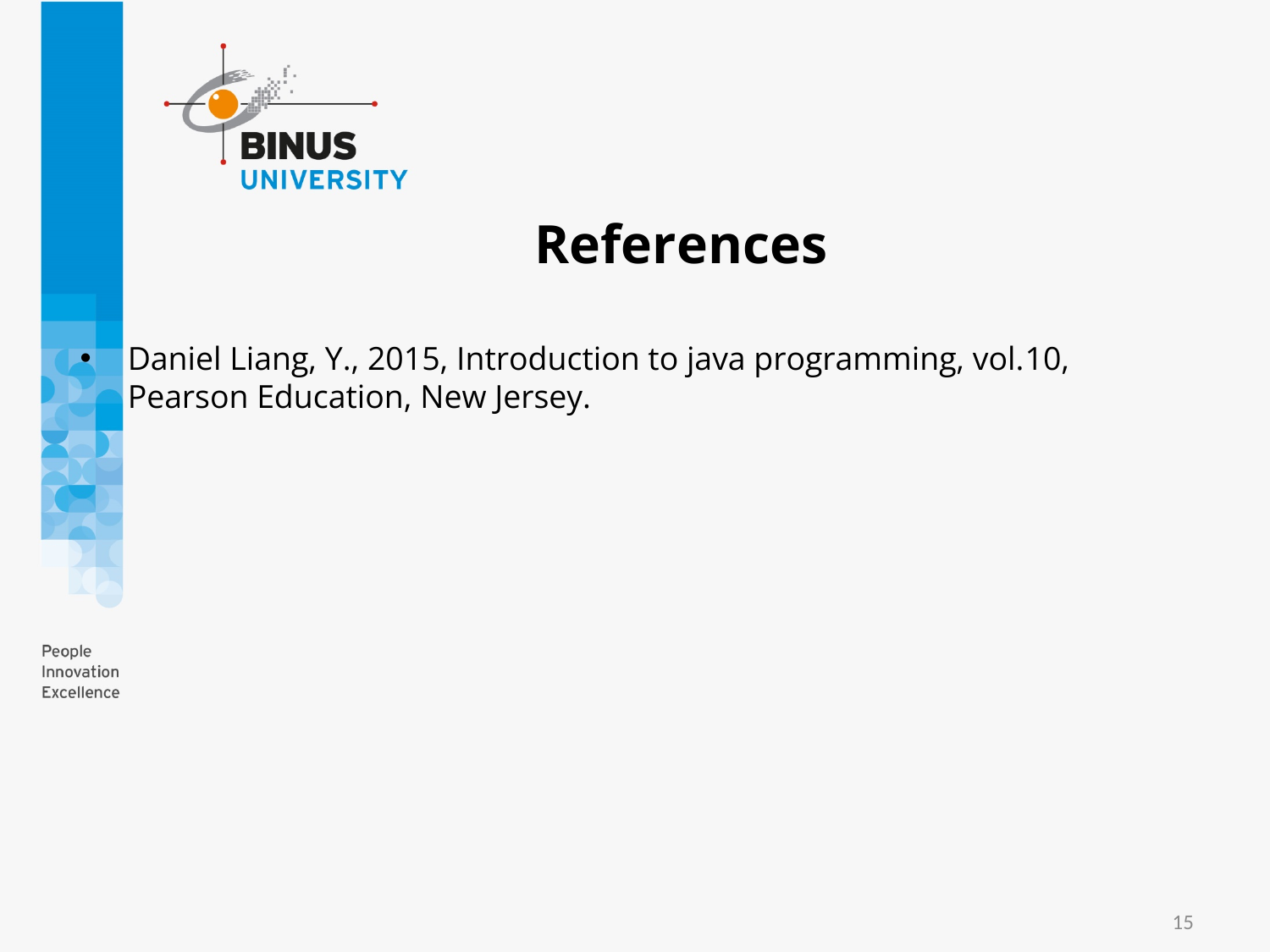

# References
Daniel Liang, Y., 2015, Introduction to java programming, vol.10, Pearson Education, New Jersey.

15